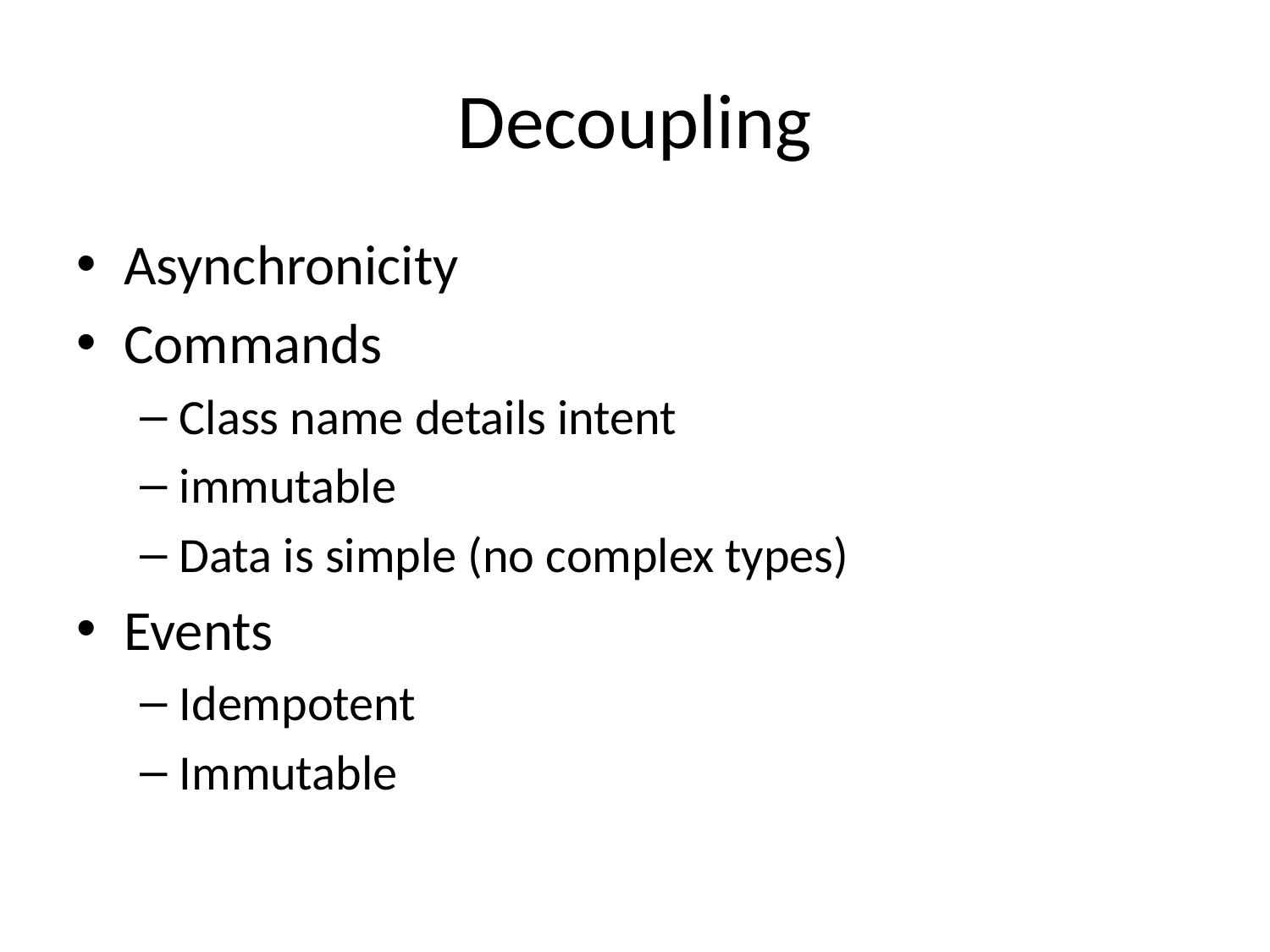

# Decoupling
Asynchronicity
Commands
Class name details intent
immutable
Data is simple (no complex types)
Events
Idempotent
Immutable